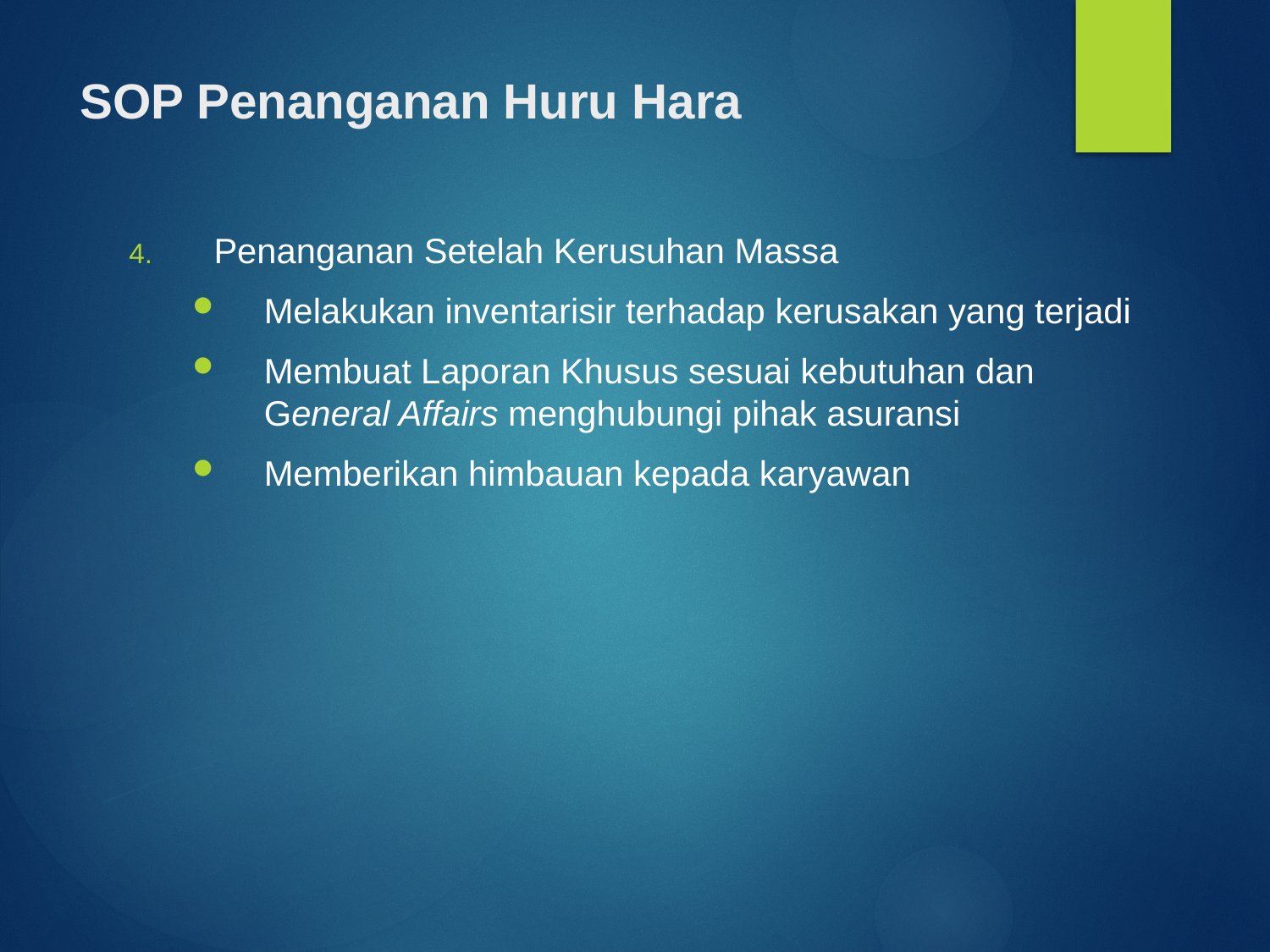

# SOP Penanganan Huru Hara
Penanganan Setelah Kerusuhan Massa
Melakukan inventarisir terhadap kerusakan yang terjadi
Membuat Laporan Khusus sesuai kebutuhan dan General Affairs menghubungi pihak asuransi
Memberikan himbauan kepada karyawan